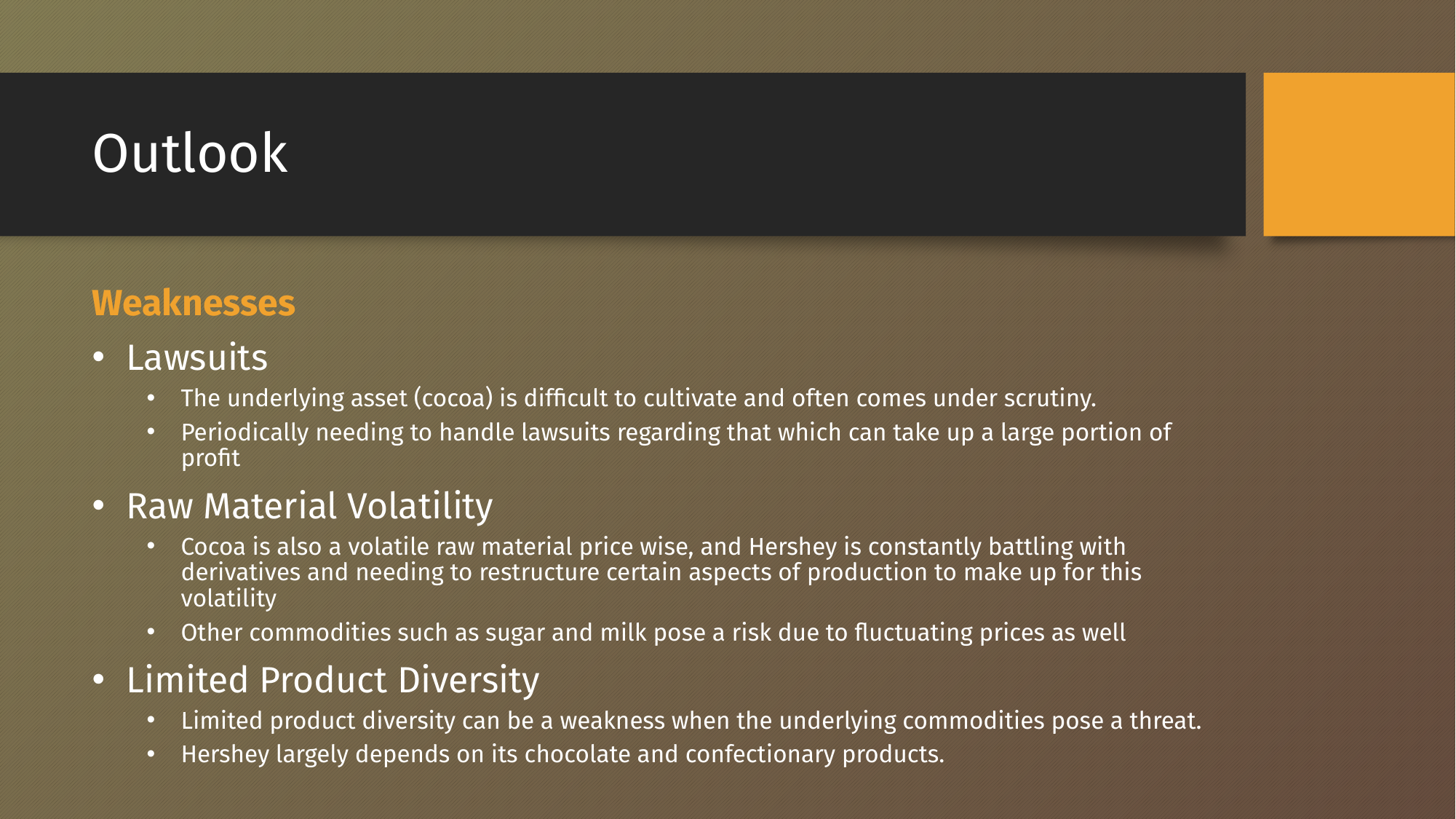

# Outlook
Weaknesses
Lawsuits
The underlying asset (cocoa) is difficult to cultivate and often comes under scrutiny.
Periodically needing to handle lawsuits regarding that which can take up a large portion of profit
Raw Material Volatility
Cocoa is also a volatile raw material price wise, and Hershey is constantly battling with derivatives and needing to restructure certain aspects of production to make up for this volatility
Other commodities such as sugar and milk pose a risk due to fluctuating prices as well
Limited Product Diversity
Limited product diversity can be a weakness when the underlying commodities pose a threat.
Hershey largely depends on its chocolate and confectionary products.